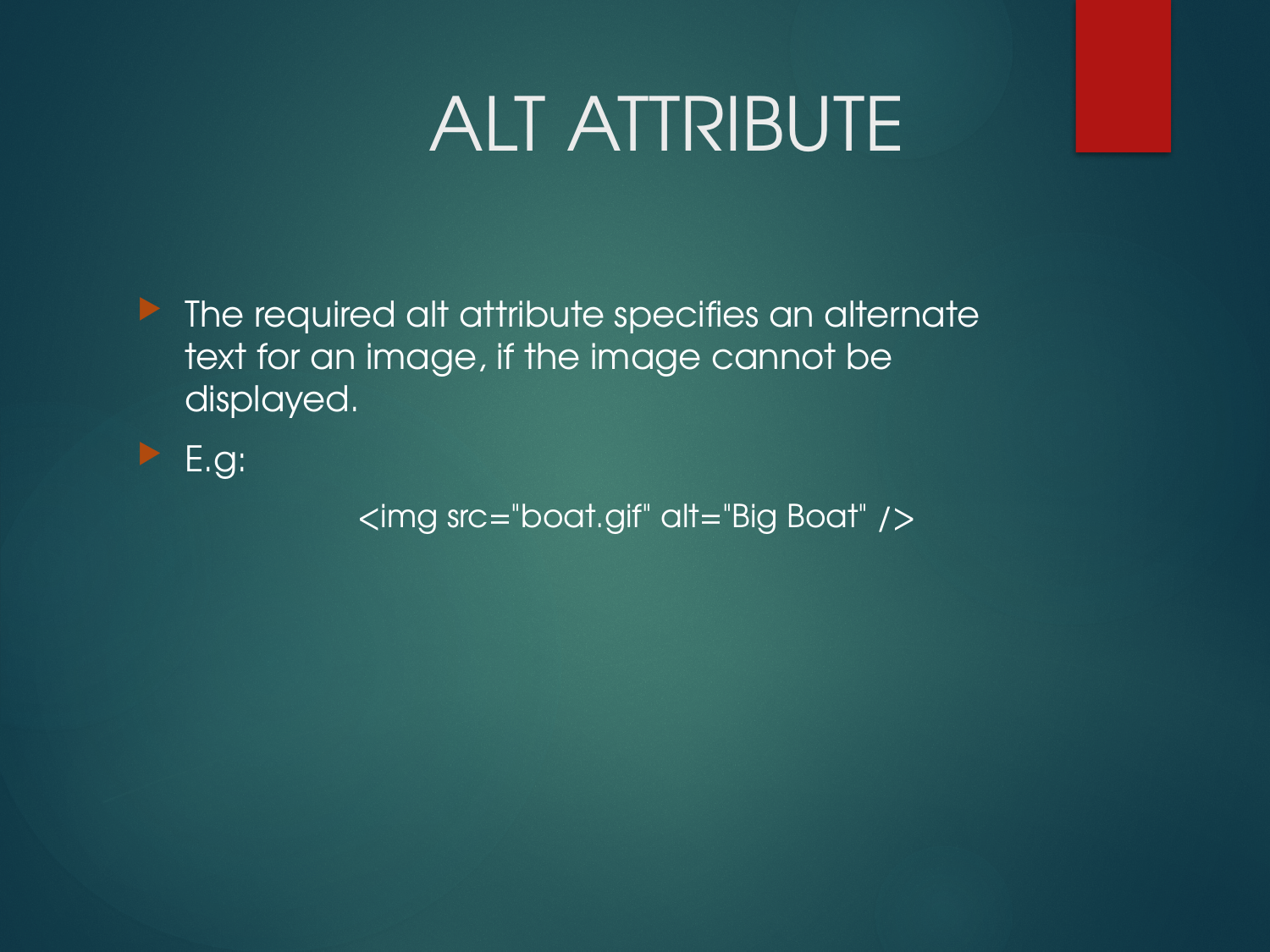

# ALT ATTRIBUTE
The required alt attribute specifies an alternate text for an image, if the image cannot be displayed.
E.g:
		<img src="boat.gif" alt="Big Boat" />